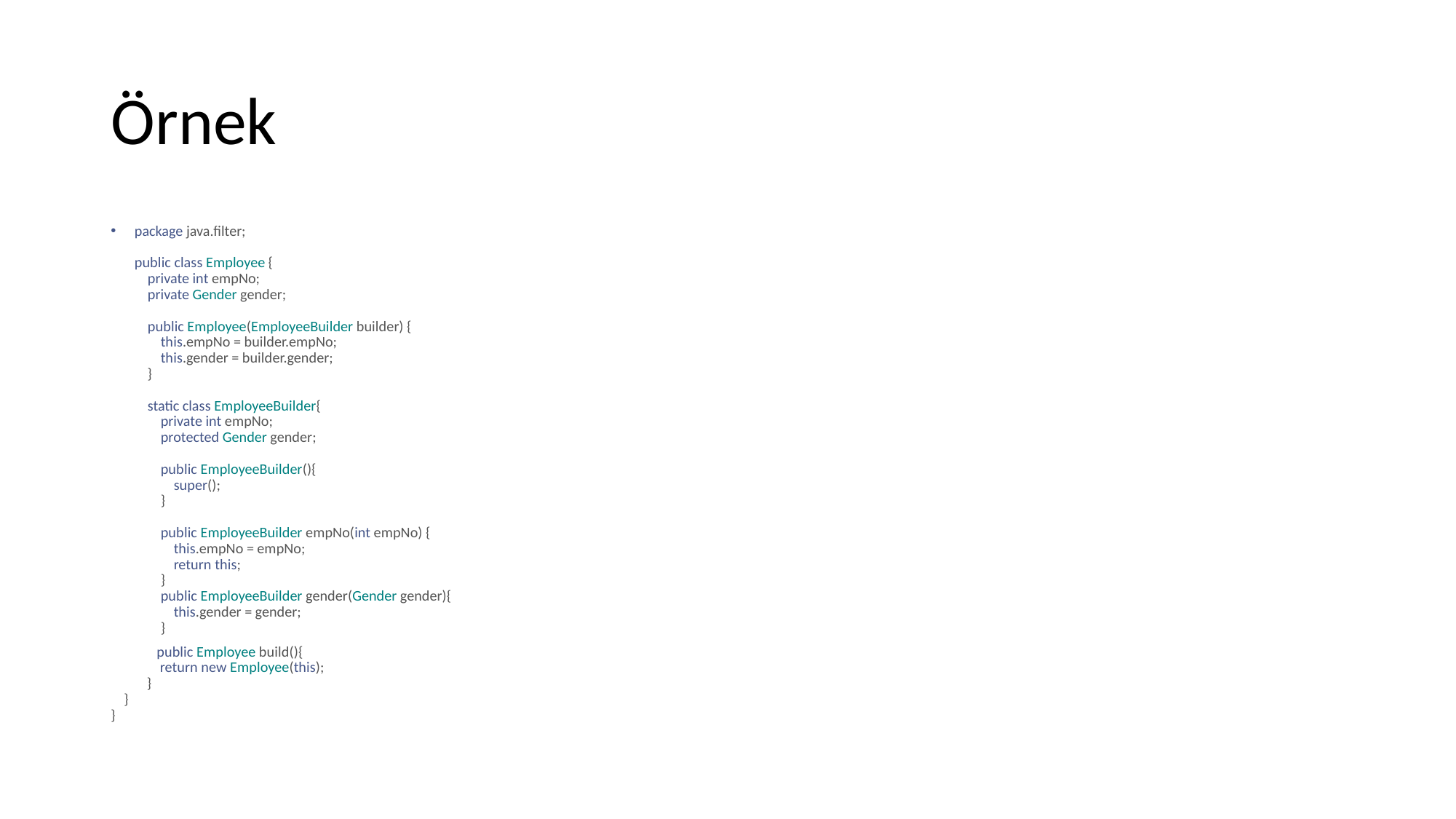

# Örnek
package java.filter;
public class Employee {
    private int empNo;
    private Gender gender;
    public Employee(EmployeeBuilder builder) {
        this.empNo = builder.empNo;
        this.gender = builder.gender;
    }
    static class EmployeeBuilder{
        private int empNo;
        protected Gender gender;
        public EmployeeBuilder(){
            super();
        }
        public EmployeeBuilder empNo(int empNo) {
            this.empNo = empNo;
            return this;
        }
        public EmployeeBuilder gender(Gender gender){
            this.gender = gender;
        }
              public Employee build(){
               return new Employee(this);
           }
    }
}